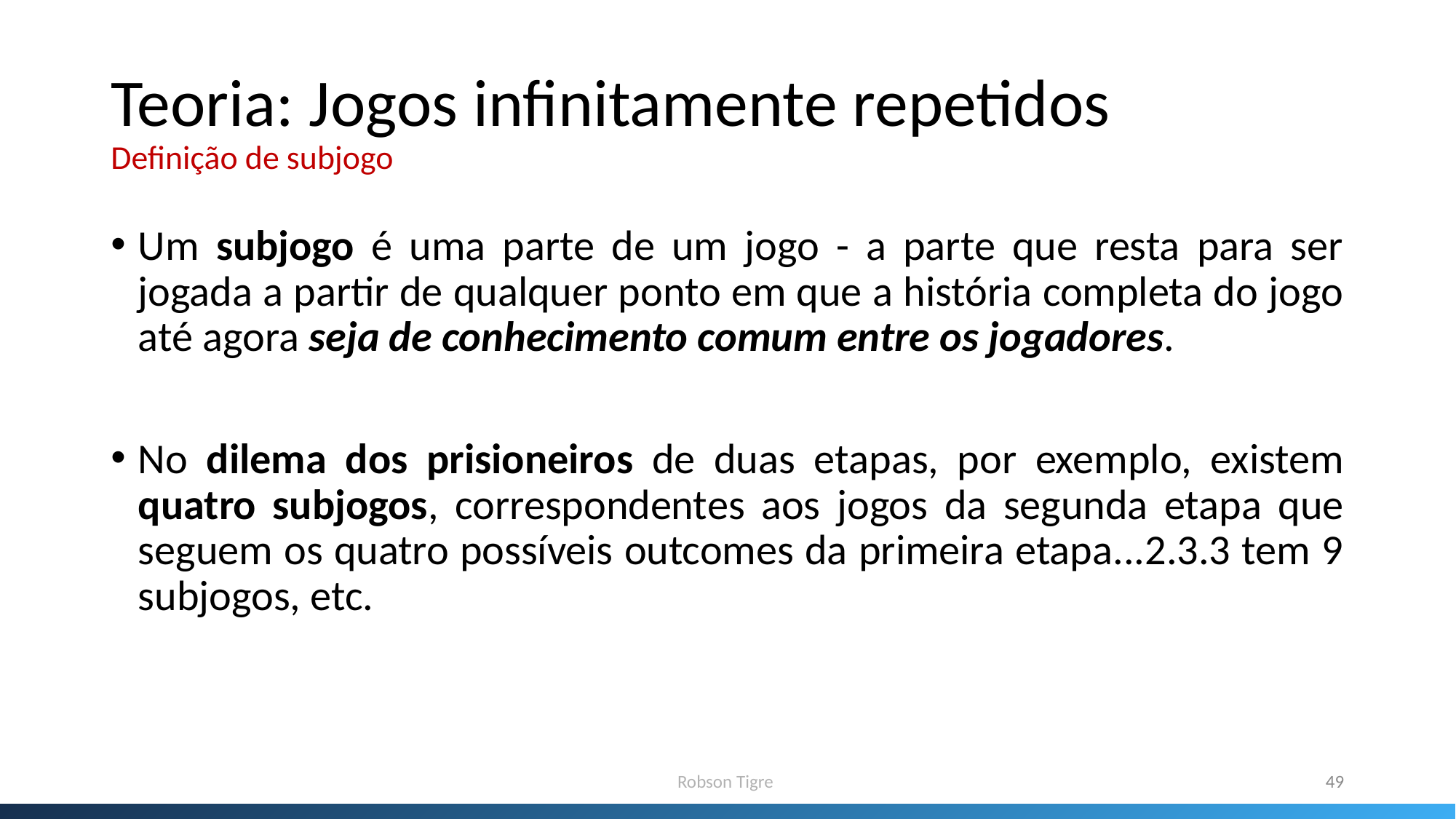

# Teoria: Jogos infinitamente repetidos Definição de subjogo
Um subjogo é uma parte de um jogo - a parte que resta para ser jogada a partir de qualquer ponto em que a história completa do jogo até agora seja de conhecimento comum entre os jogadores.

No dilema dos prisioneiros de duas etapas, por exemplo, existem quatro subjogos, correspondentes aos jogos da segunda etapa que seguem os quatro possíveis outcomes da primeira etapa...2.3.3 tem 9 subjogos, etc.
Robson Tigre
49